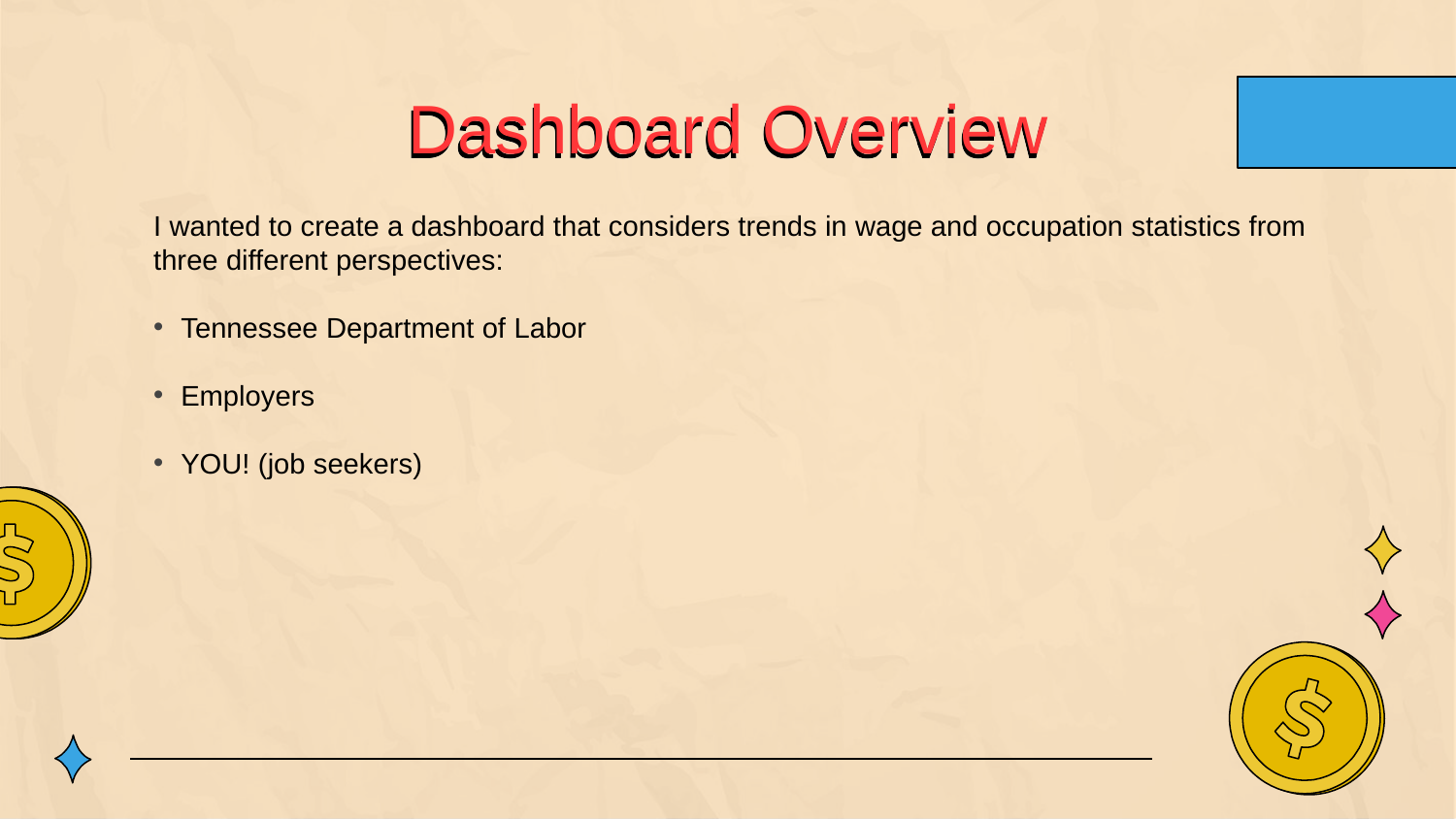

# Dashboard Overview
I wanted to create a dashboard that considers trends in wage and occupation statistics from three different perspectives:

Tennessee Department of Labor

Employers

YOU! (job seekers)